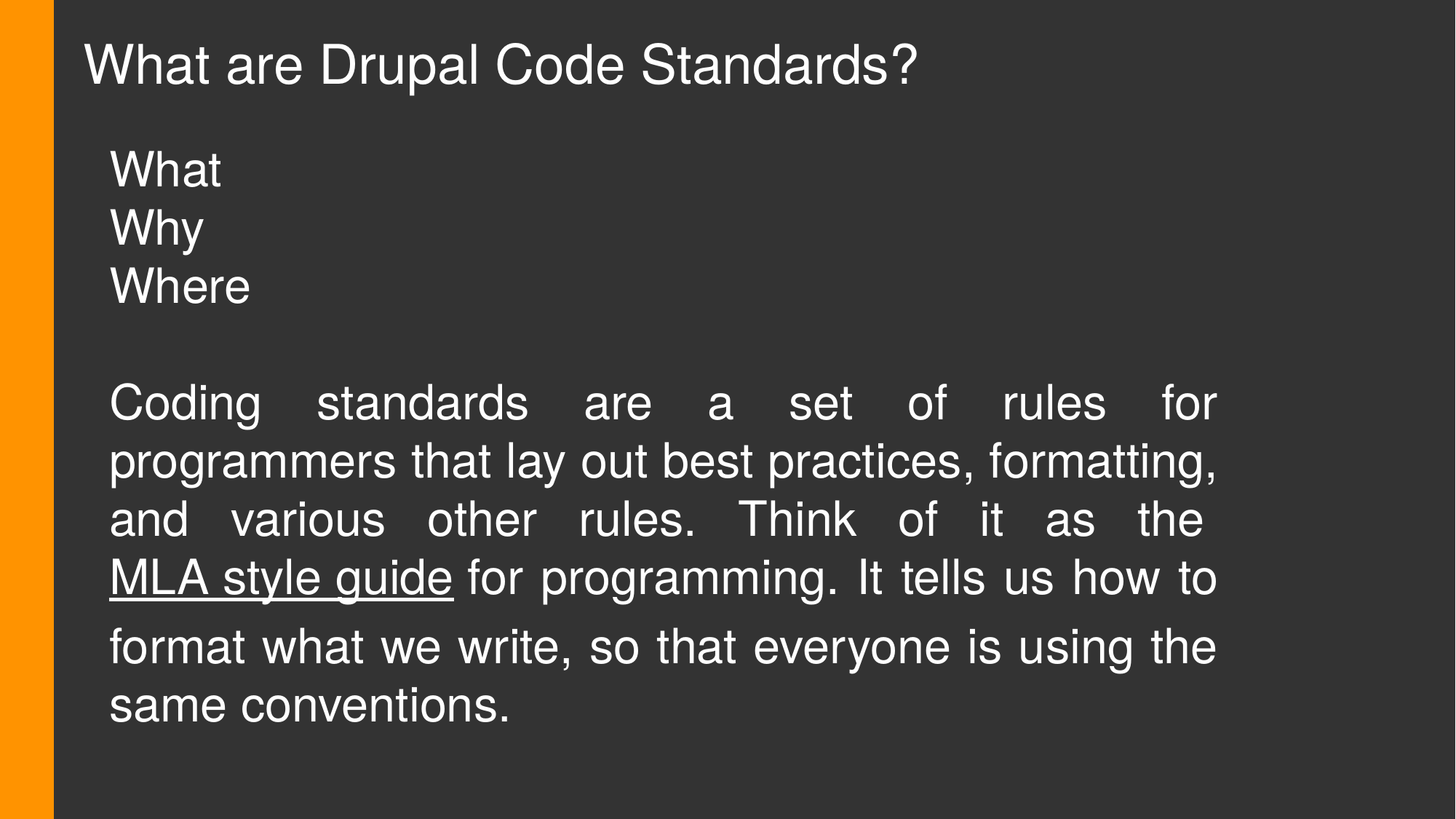

# What are Drupal Code Standards?
What
Why
Where

Coding standards are a set of rules for programmers that lay out best practices, formatting, and various other rules. Think of it as the MLA style guide for programming. It tells us how to format what we write, so that everyone is using the same conventions.